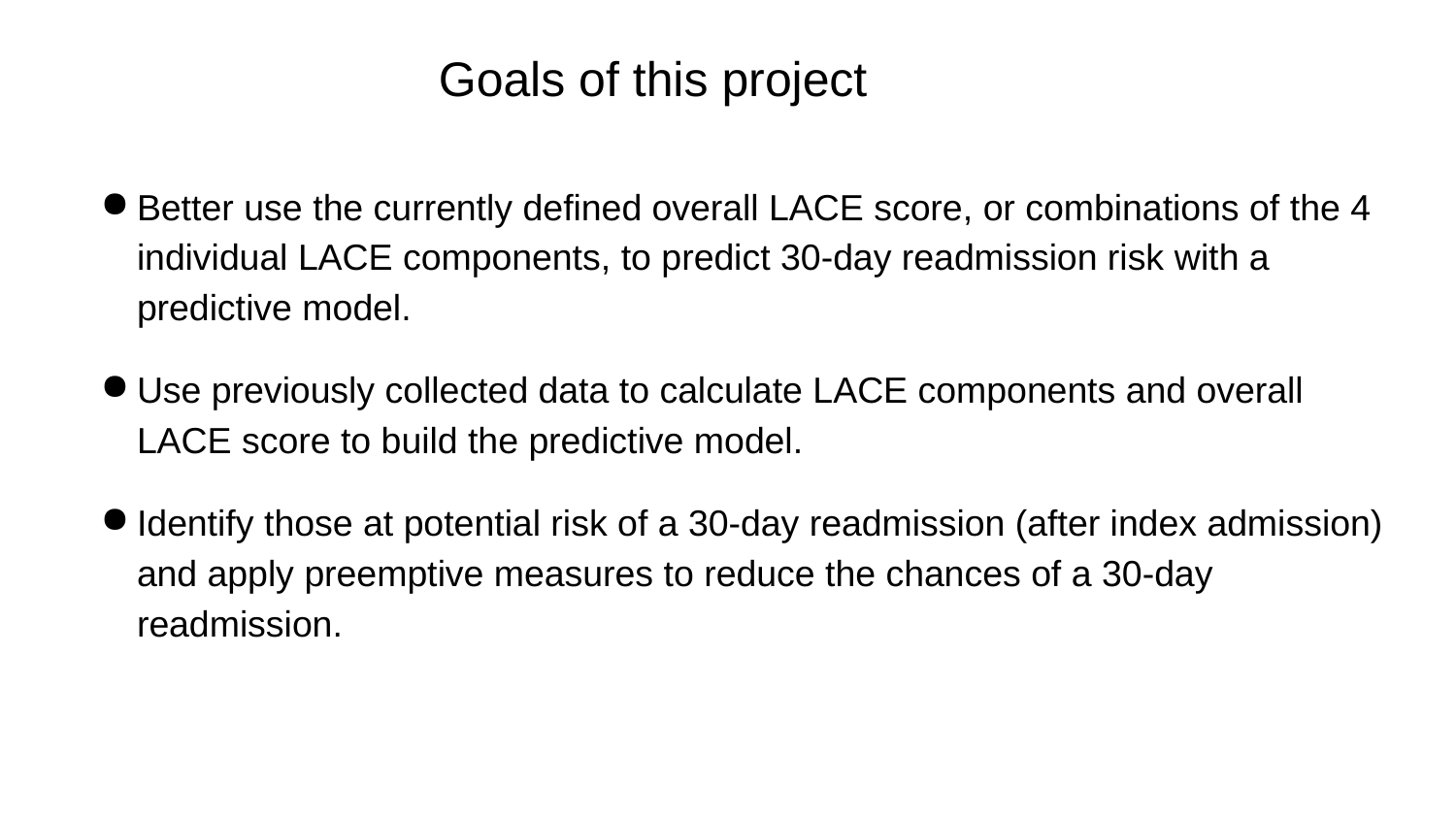

# Goals of this project
Better use the currently defined overall LACE score, or combinations of the 4 individual LACE components, to predict 30-day readmission risk with a predictive model.
Use previously collected data to calculate LACE components and overall LACE score to build the predictive model.
Identify those at potential risk of a 30-day readmission (after index admission) and apply preemptive measures to reduce the chances of a 30-day readmission.